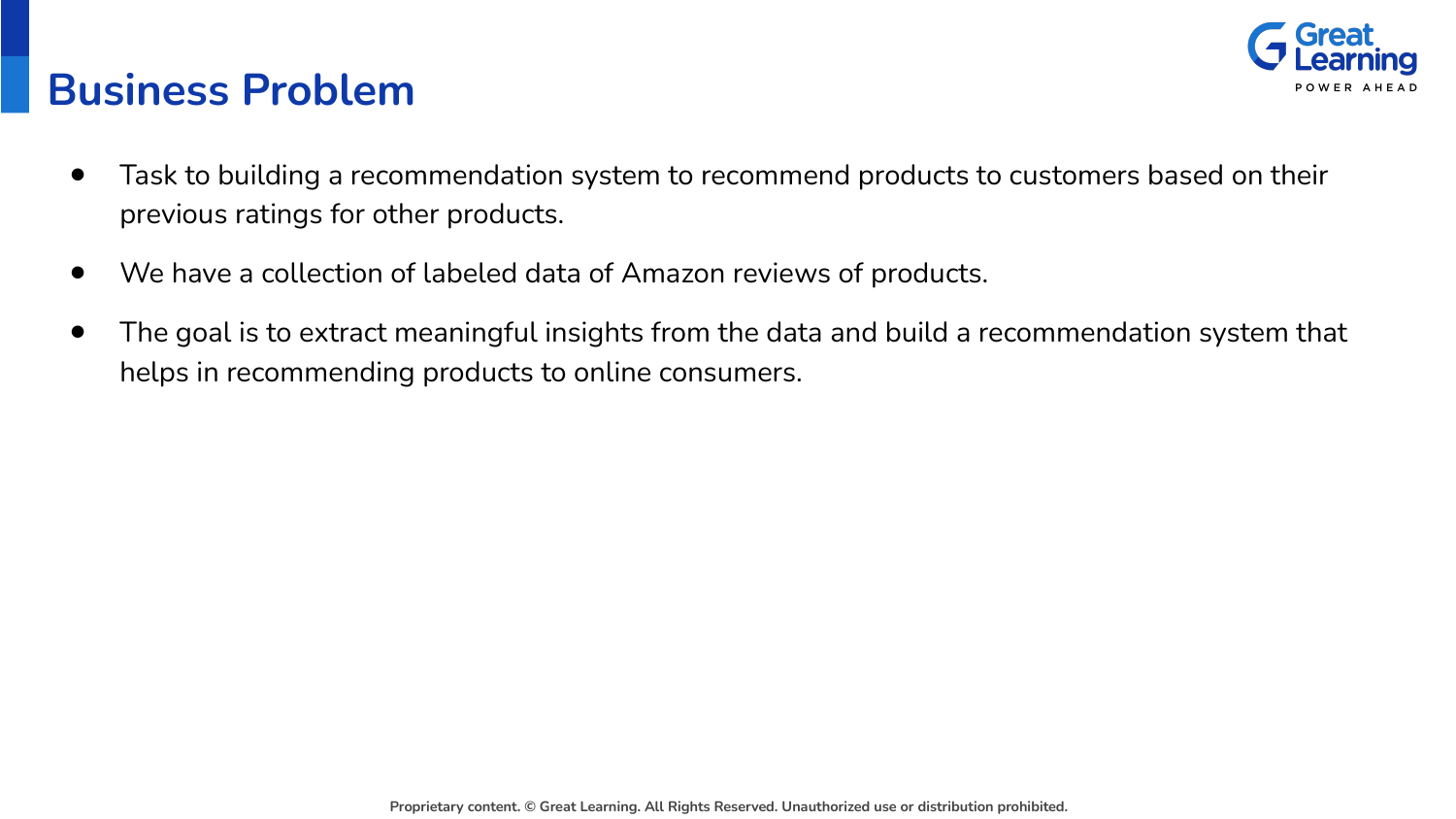

# Business Problem
Task to building a recommendation system to recommend products to customers based on their previous ratings for other products.
We have a collection of labeled data of Amazon reviews of products.
The goal is to extract meaningful insights from the data and build a recommendation system that helps in recommending products to online consumers.